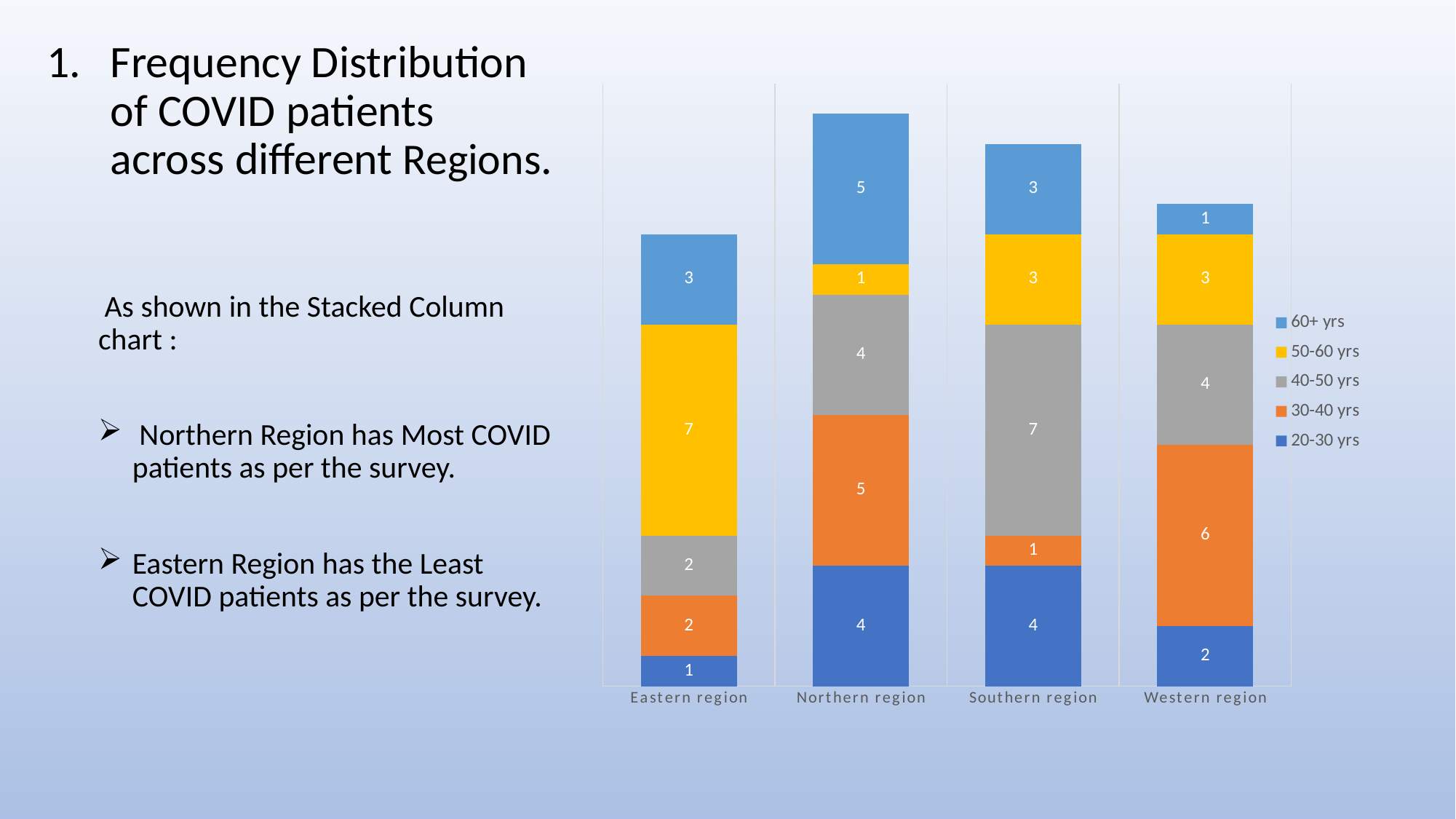

# Frequency Distribution of COVID patients across different Regions.

### Chart

| Category | 20-30 yrs | 30-40 yrs | 40-50 yrs | 50-60 yrs | 60+ yrs |
|---|---|---|---|---|---|
| Eastern region | 1.0 | 2.0 | 2.0 | 7.0 | 3.0 |
| Northern region | 4.0 | 5.0 | 4.0 | 1.0 | 5.0 |
| Southern region | 4.0 | 1.0 | 7.0 | 3.0 | 3.0 |
| Western region | 2.0 | 6.0 | 4.0 | 3.0 | 1.0 |
 As shown in the Stacked Column chart :

 Northern Region has Most COVID patients as per the survey.

Eastern Region has the Least COVID patients as per the survey.